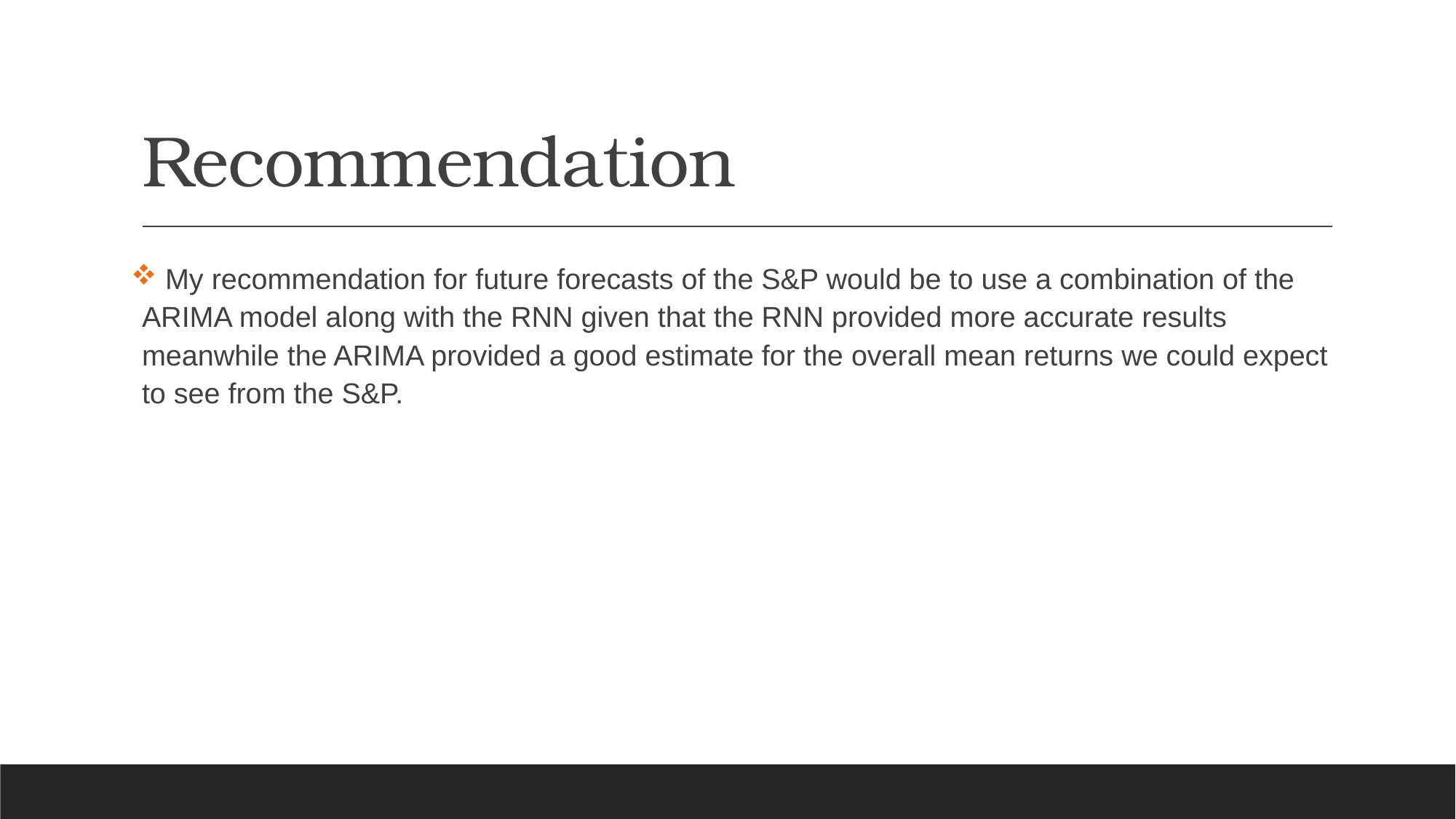

# Recommendation
 My recommendation for future forecasts of the S&P would be to use a combination of the ARIMA model along with the RNN given that the RNN provided more accurate results meanwhile the ARIMA provided a good estimate for the overall mean returns we could expect to see from the S&P.